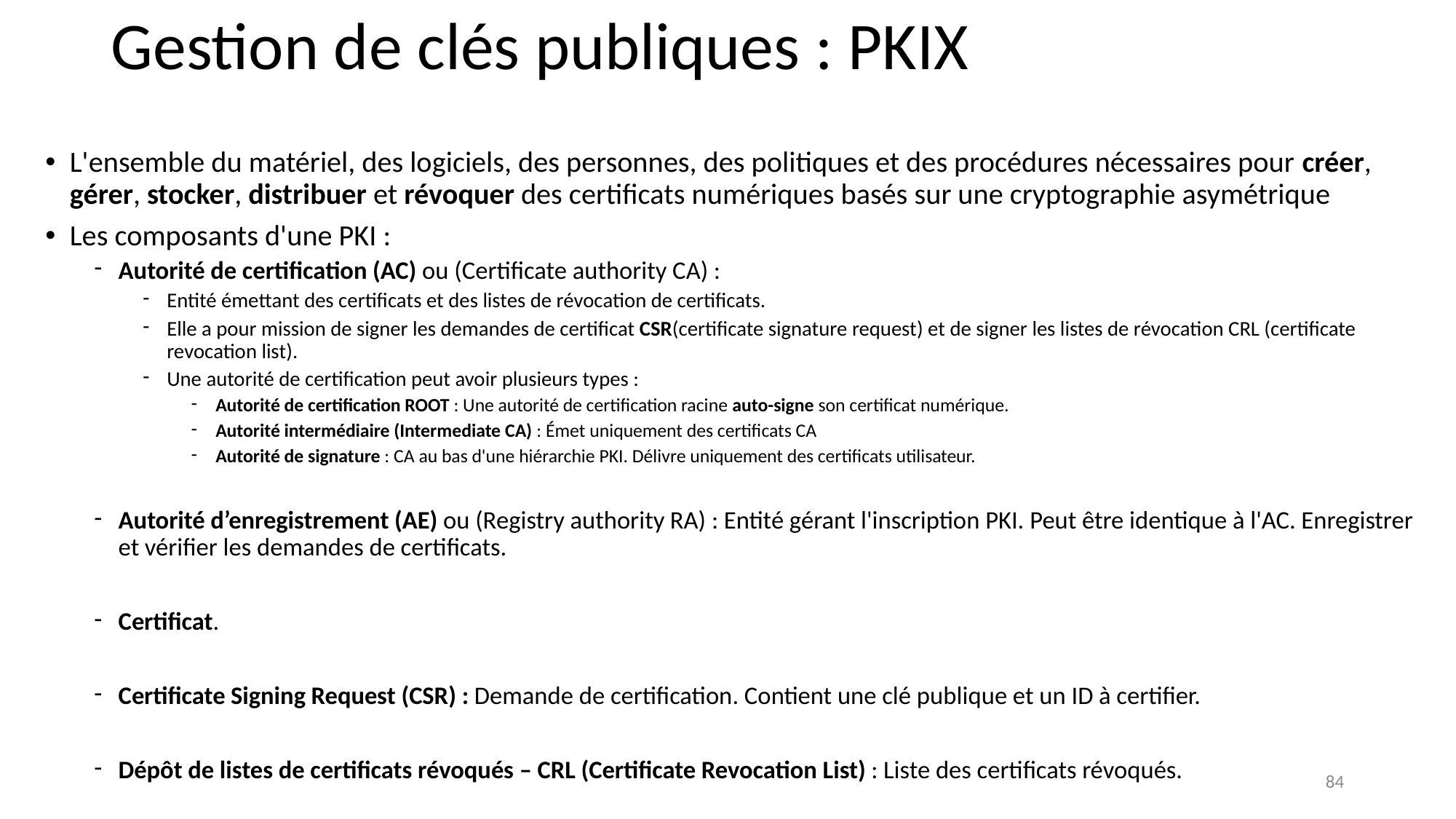

# Gestion de clés publiques : PKIX

L'ensemble du matériel, des logiciels, des personnes, des politiques et des procédures nécessaires pour créer, gérer, stocker, distribuer et révoquer des certificats numériques basés sur une cryptographie asymétrique
Les composants d'une PKI :
Autorité de certification (AC) ou (Certificate authority CA) :
Entité émettant des certificats et des listes de révocation de certificats.
Elle a pour mission de signer les demandes de certificat CSR(certificate signature request) et de signer les listes de révocation CRL (certificate revocation list).
Une autorité de certification peut avoir plusieurs types :
Autorité de certification ROOT : Une autorité de certification racine auto-signe son certificat numérique.
Autorité intermédiaire (Intermediate CA) : Émet uniquement des certificats CA
Autorité de signature : CA au bas d'une hiérarchie PKI. Délivre uniquement des certificats utilisateur.

Autorité d’enregistrement (AE) ou (Registry authority RA) : Entité gérant l'inscription PKI. Peut être identique à l'AC. Enregistrer et vérifier les demandes de certificats.

Certificat.

Certificate Signing Request (CSR) : Demande de certification. Contient une clé publique et un ID à certifier.

Dépôt de listes de certificats révoqués – CRL (Certificate Revocation List) : Liste des certificats révoqués.

84